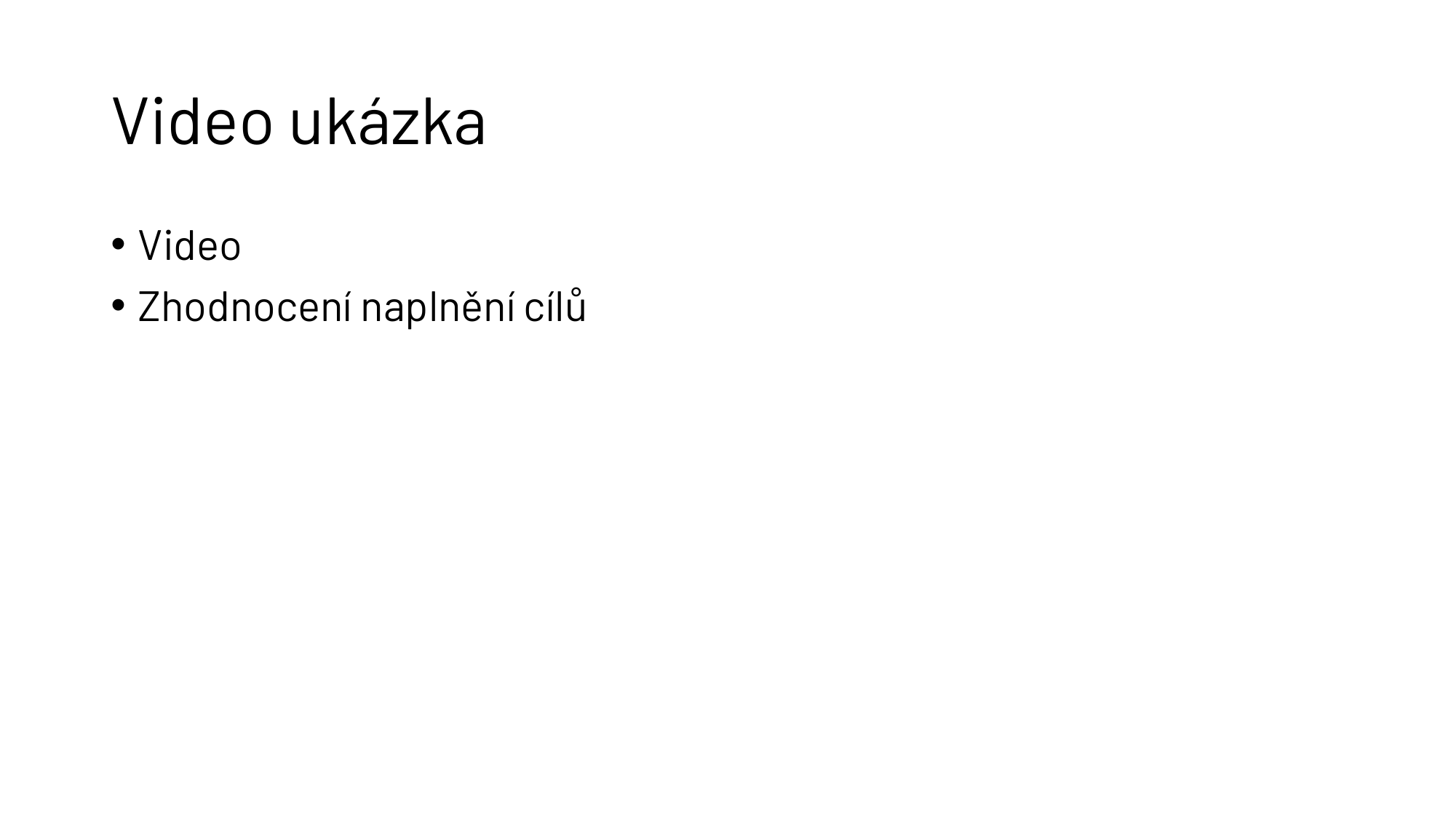

# Video ukázka
Video
Zhodnocení naplnění cílů